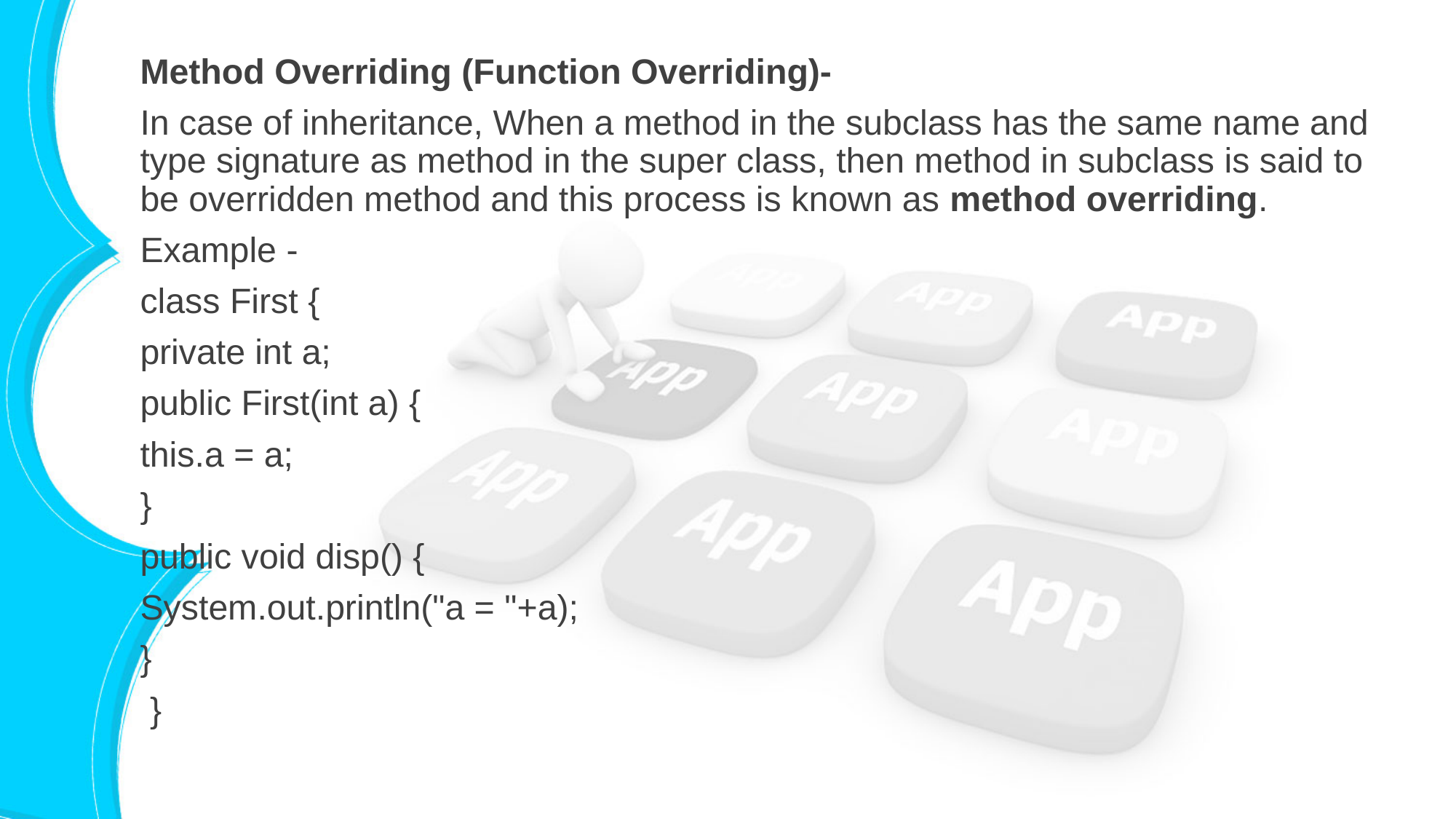

Method Overriding (Function Overriding)-
In case of inheritance, When a method in the subclass has the same name and type signature as method in the super class, then method in subclass is said to be overridden method and this process is known as method overriding.
Example -
class First {
private int a;
public First(int a) {
this.a = a;
}
public void disp() {
System.out.println("a = "+a);
}
 }